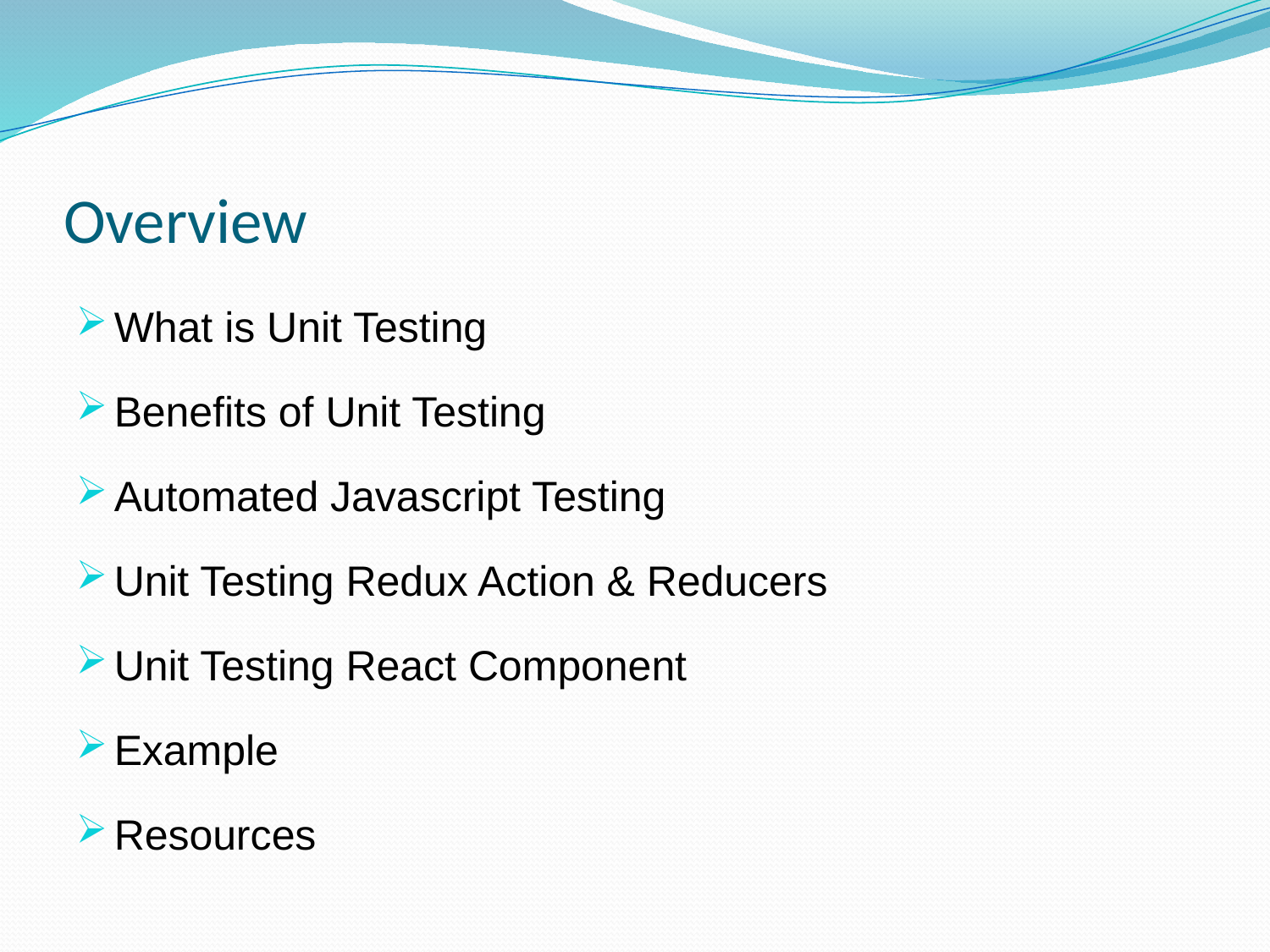

# Overview
What is Unit Testing
Benefits of Unit Testing
Automated Javascript Testing
Unit Testing Redux Action & Reducers
Unit Testing React Component
Example
Resources